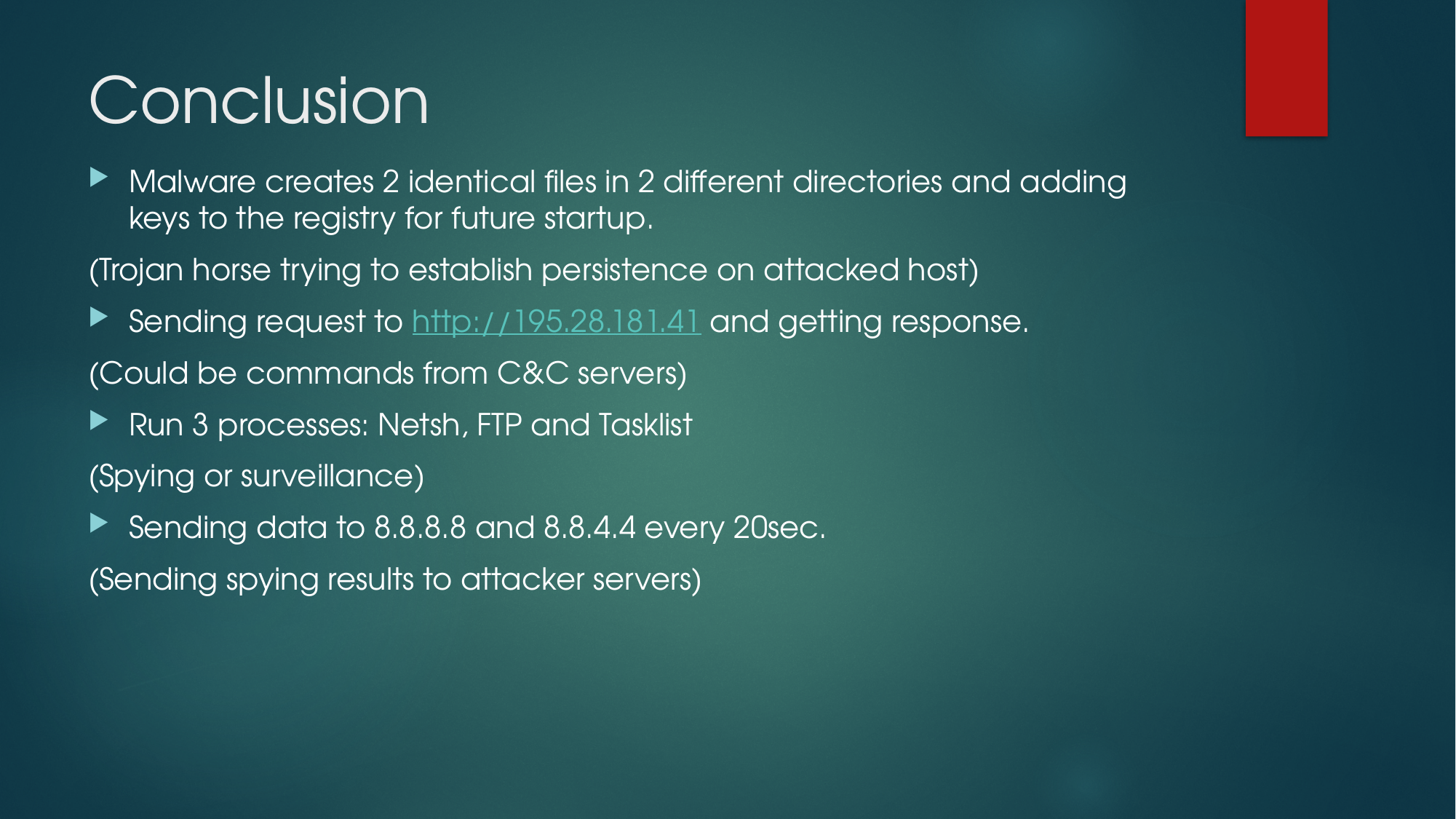

# Conclusion
Malware creates 2 identical files in 2 different directories and adding keys to the registry for future startup.
(Trojan horse trying to establish persistence on attacked host)
Sending request to http://195.28.181.41 and getting response.
(Could be commands from C&C servers)
Run 3 processes: Netsh, FTP and Tasklist
(Spying or surveillance)
Sending data to 8.8.8.8 and 8.8.4.4 every 20sec.
(Sending spying results to attacker servers)